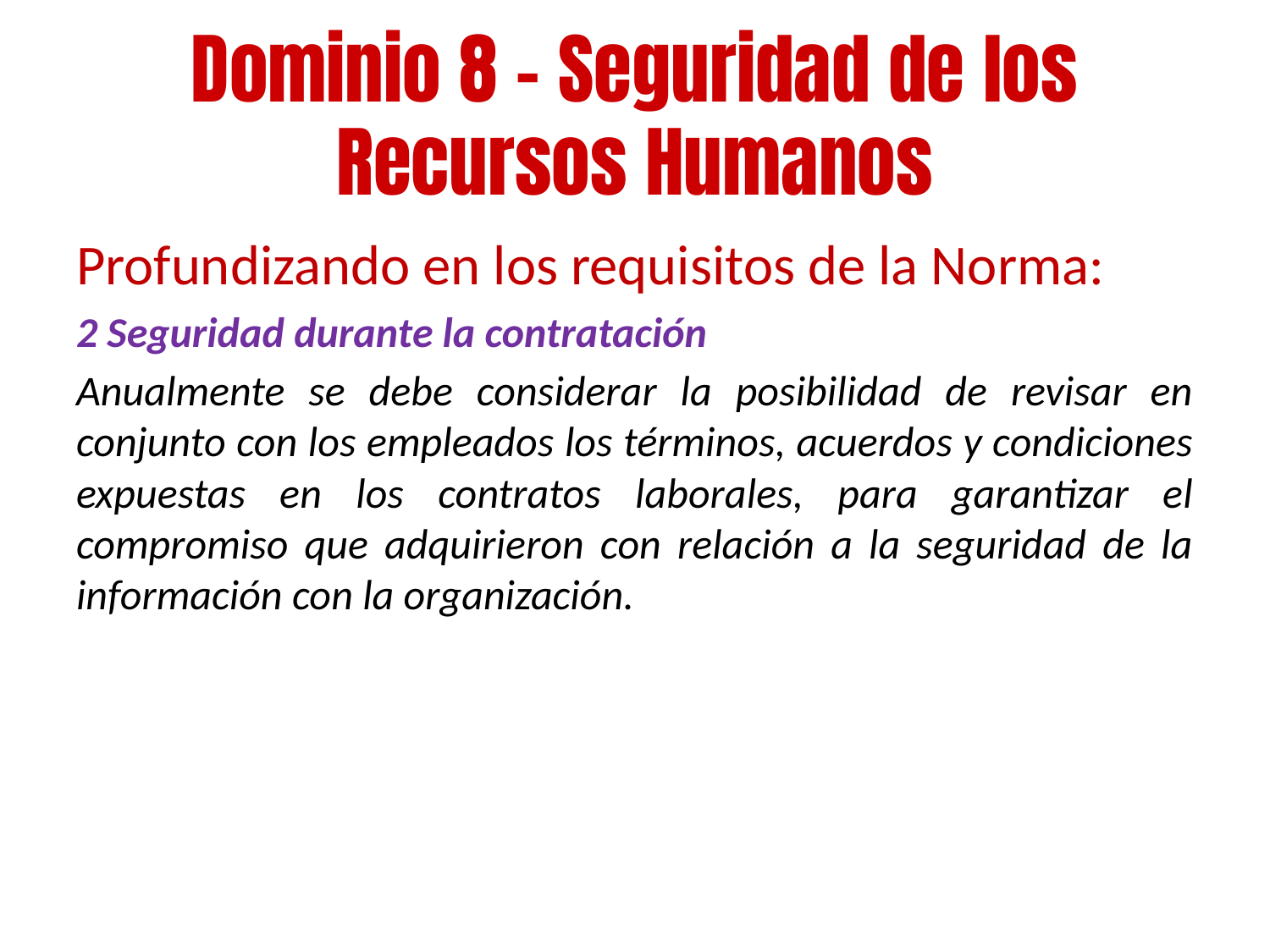

# Dominio 8 - Seguridad de los Recursos Humanos
Profundizando en los requisitos de la Norma:
2 Seguridad durante la contratación
Anualmente se debe considerar la posibilidad de revisar en conjunto con los empleados los términos, acuerdos y condiciones expuestas en los contratos laborales, para garantizar el compromiso que adquirieron con relación a la seguridad de la información con la organización.